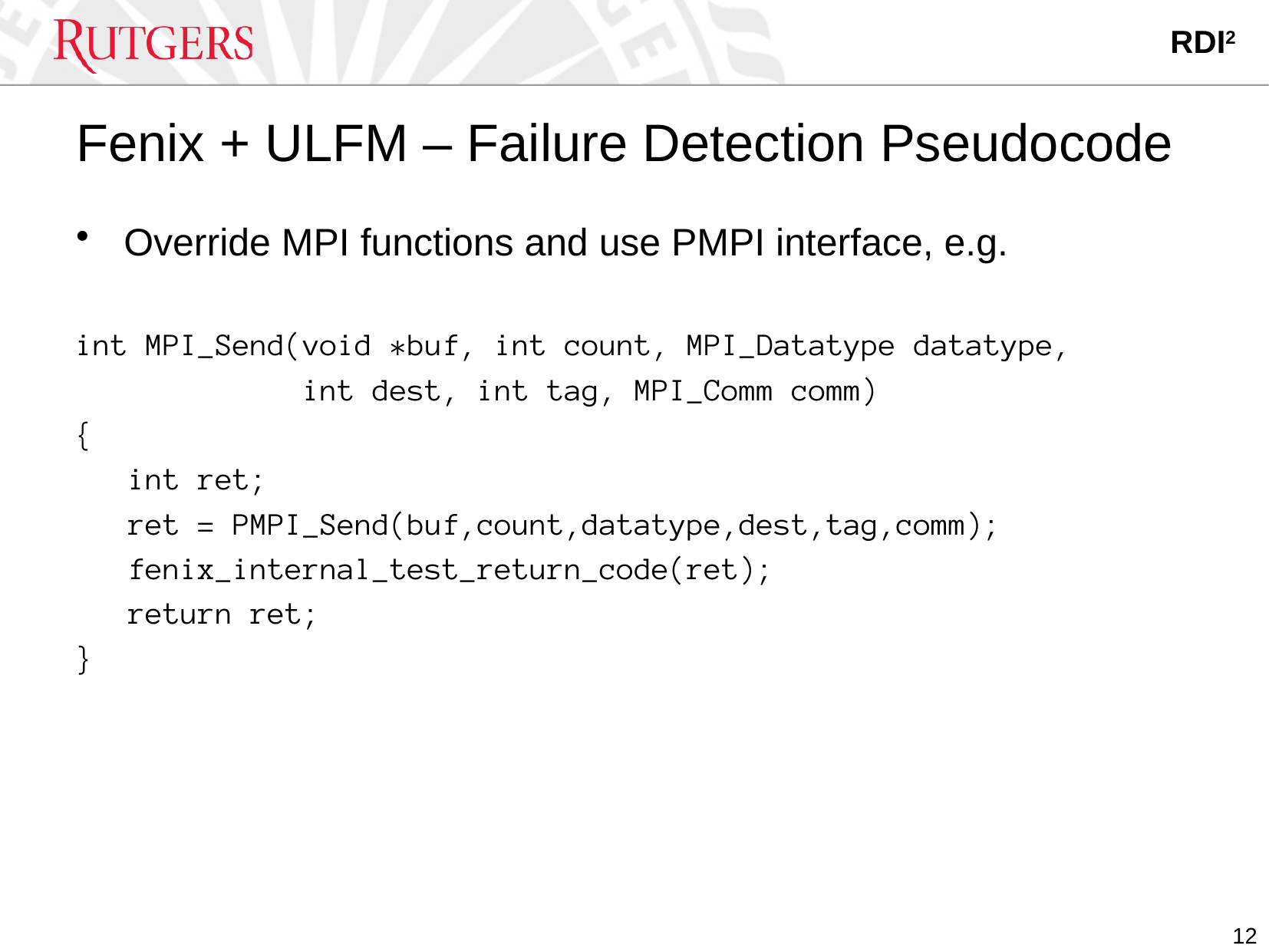

# Fenix + ULFM – Failure Detection Pseudocode
Override MPI functions and use PMPI interface, e.g.

int MPI_Send(void *buf, int count, MPI_Datatype datatype,
             int dest, int tag, MPI_Comm comm)
{
   int ret;
   ret = PMPI_Send(buf,count,datatype,dest,tag,comm);
   fenix_internal_test_return_code(ret);
   return ret;
}